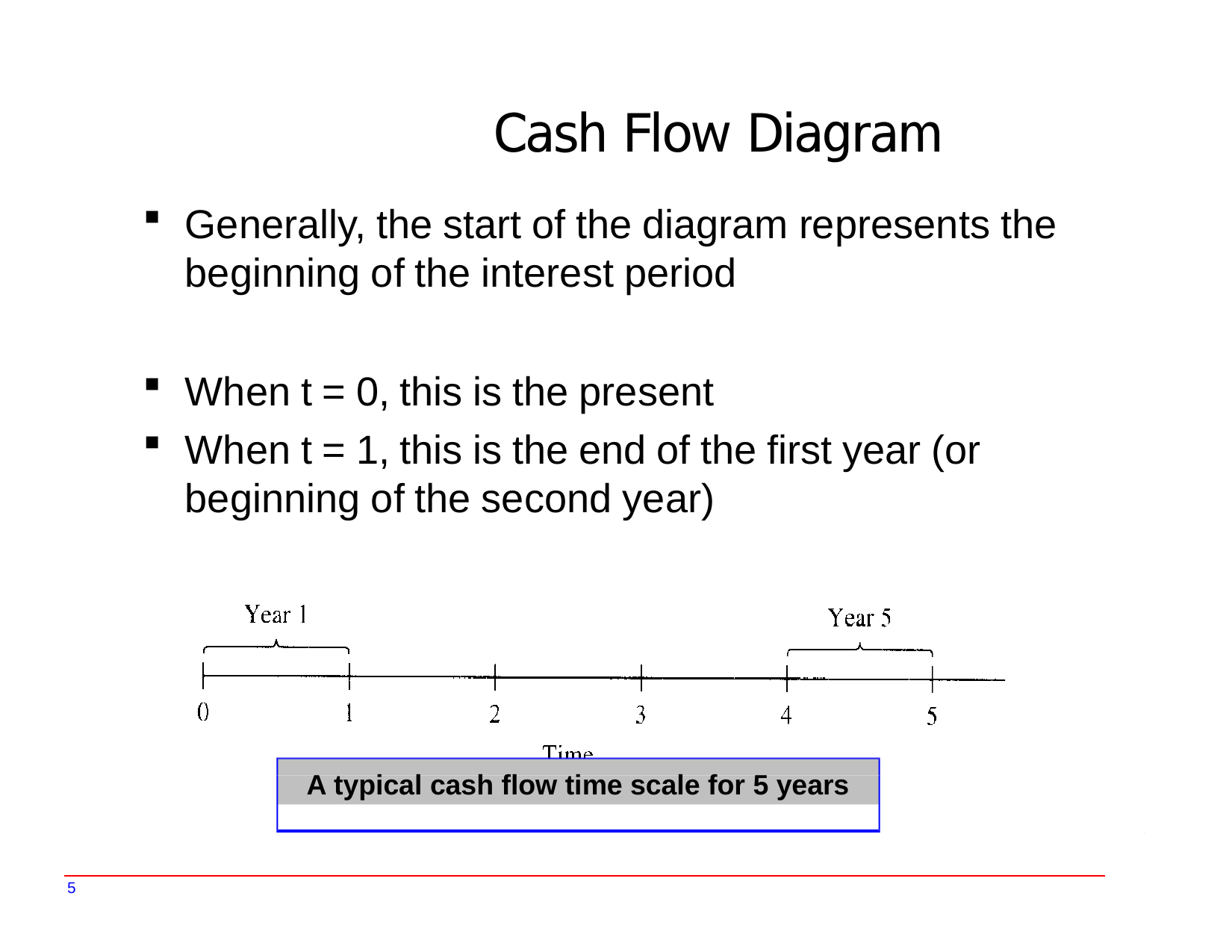

# Cash Flow Diagram
Generally, the start of the diagram represents the beginning of the interest period

When t = 0, this is the present
When t = 1, this is the end of the first year (or beginning of the second year)

A typical cash flow time scale for 5 years

5